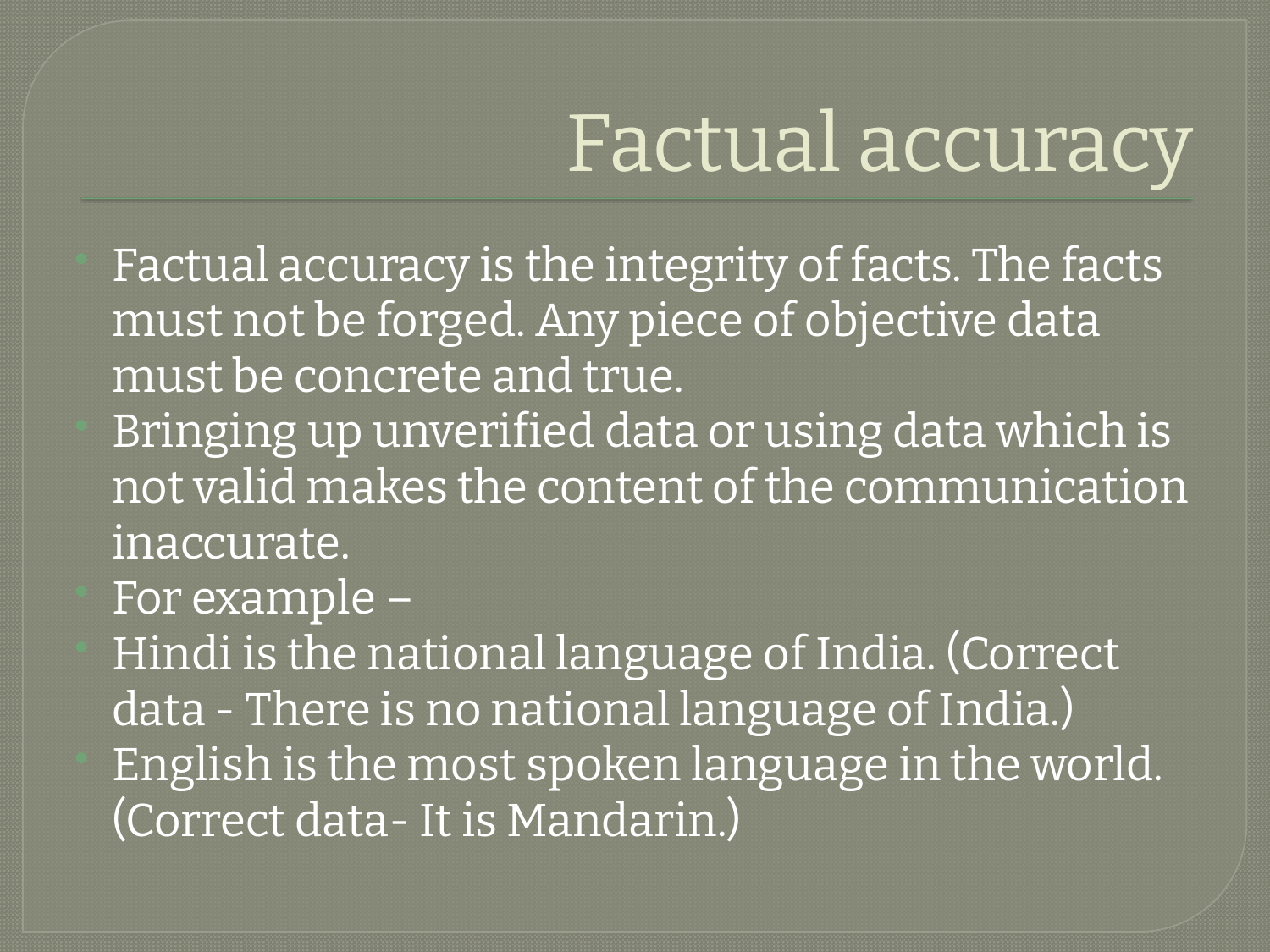

# Factual accuracy
Factual accuracy is the integrity of facts. The facts must not be forged. Any piece of objective data must be concrete and true.
Bringing up unverified data or using data which is not valid makes the content of the communication inaccurate.
For example –
Hindi is the national language of India. (Correct data - There is no national language of India.)
English is the most spoken language in the world. (Correct data- It is Mandarin.)